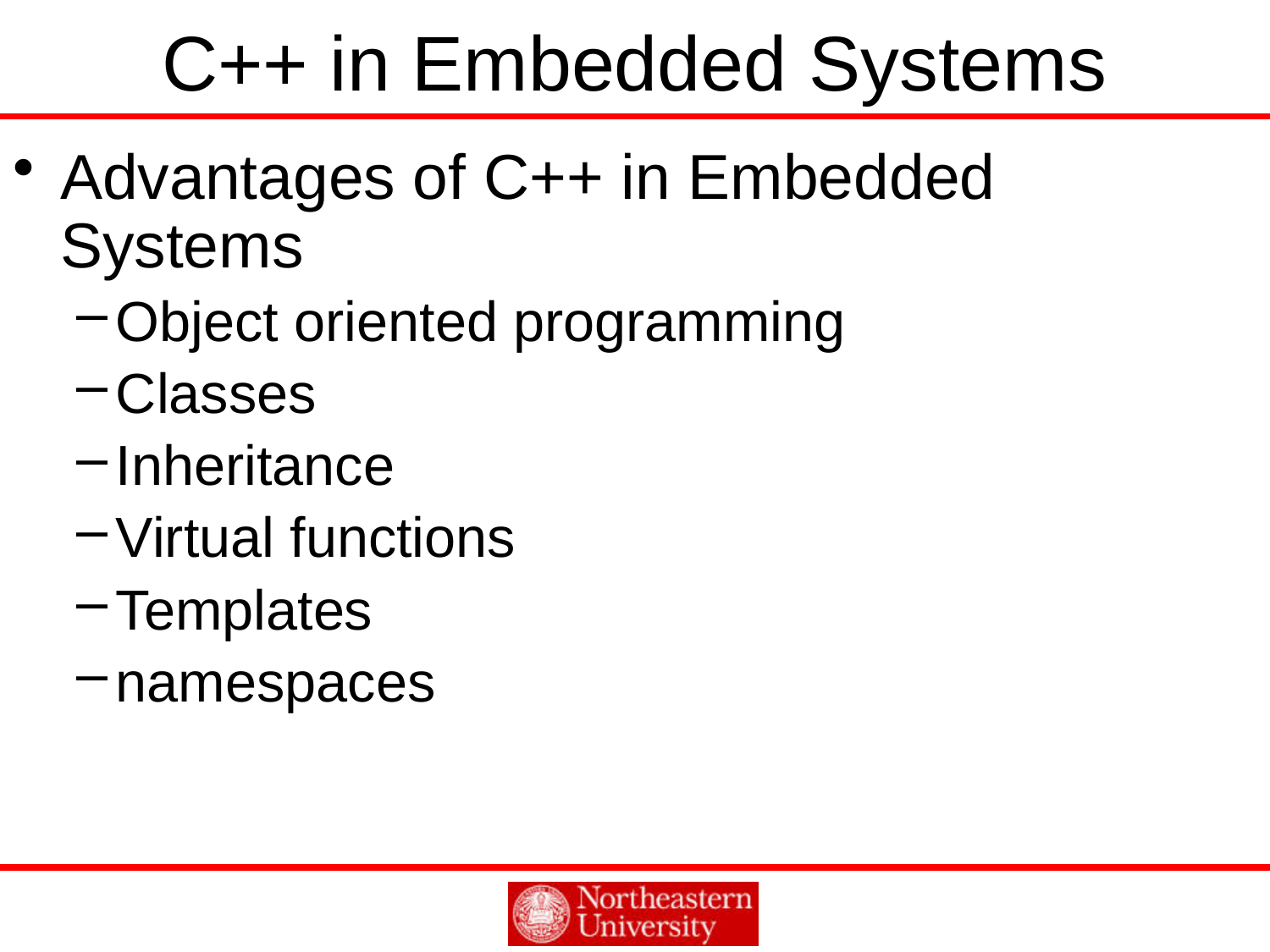

# C++ in Embedded Systems
Advantages of C++ in Embedded Systems
Object oriented programming
Classes
Inheritance
Virtual functions
Templates
namespaces